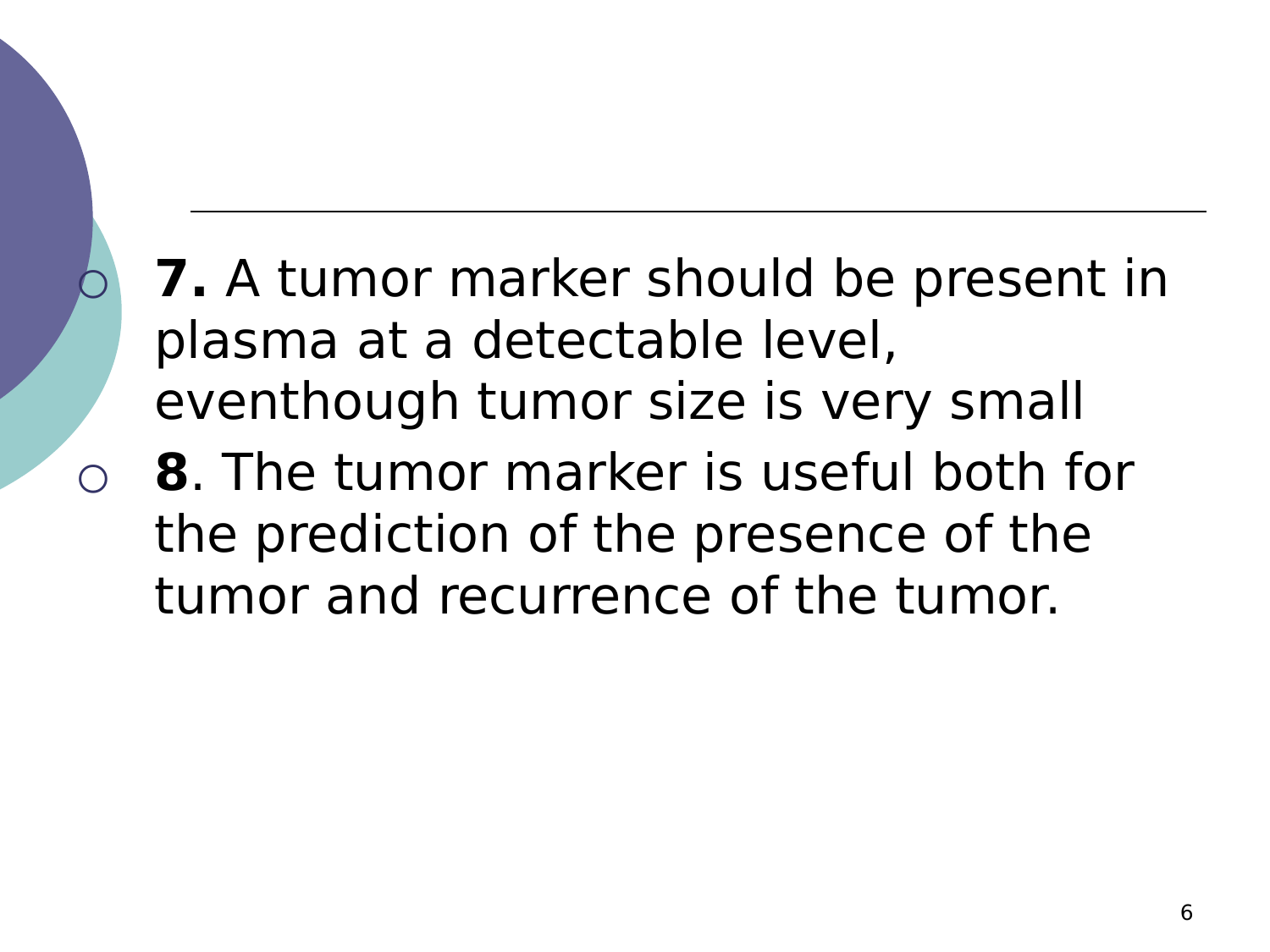

#

7. A tumor marker should be present in plasma at a detectable level, eventhough tumor size is very small
8. The tumor marker is useful both for the prediction of the presence of the tumor and recurrence of the tumor.
6